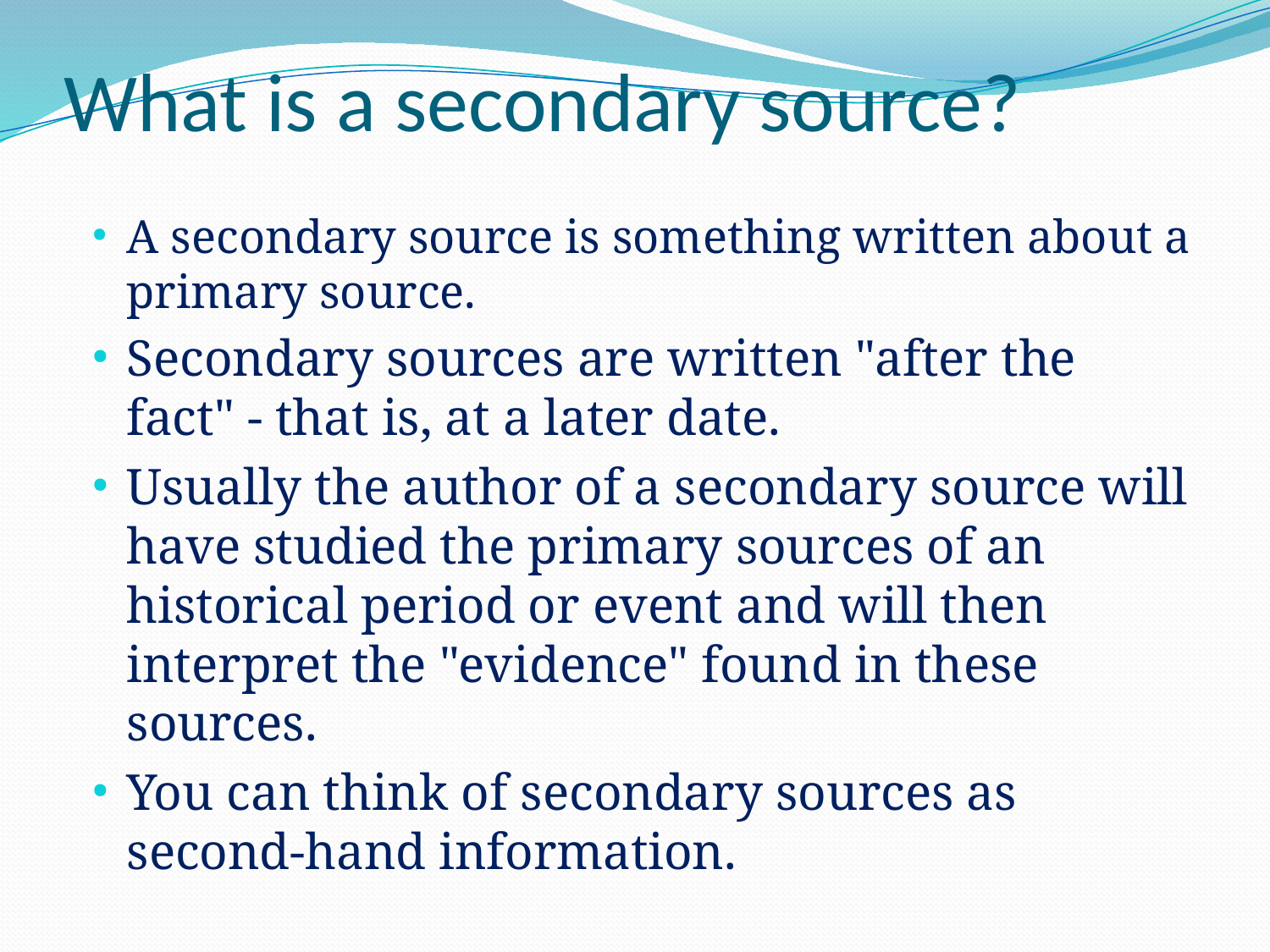

# What is a secondary source?
A secondary source is something written about a primary source.
Secondary sources are written "after the fact" - that is, at a later date.
Usually the author of a secondary source will have studied the primary sources of an historical period or event and will then interpret the "evidence" found in these sources.
You can think of secondary sources as second-hand information.